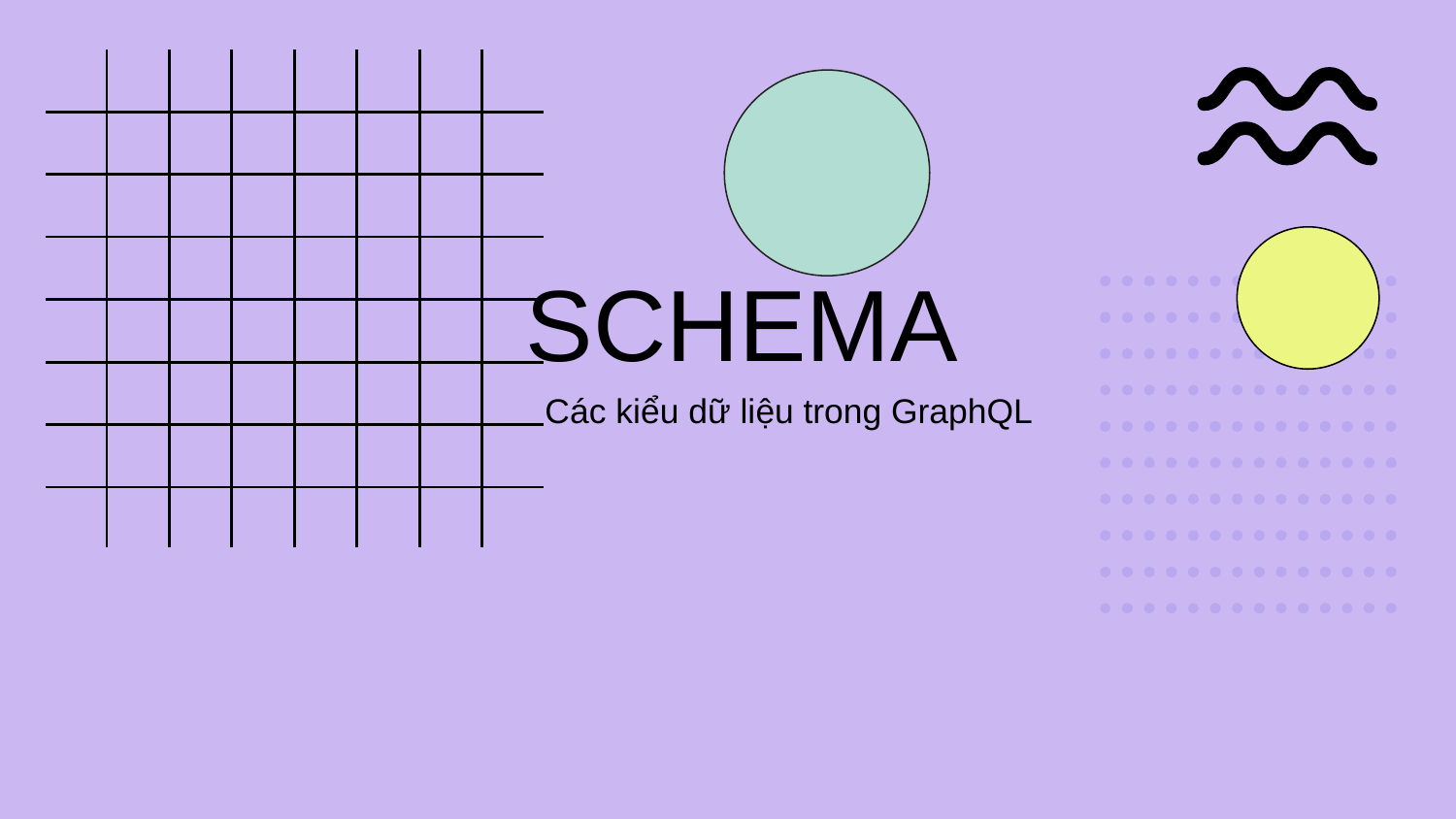

# SCHEMA
Các kiểu dữ liệu trong GraphQL